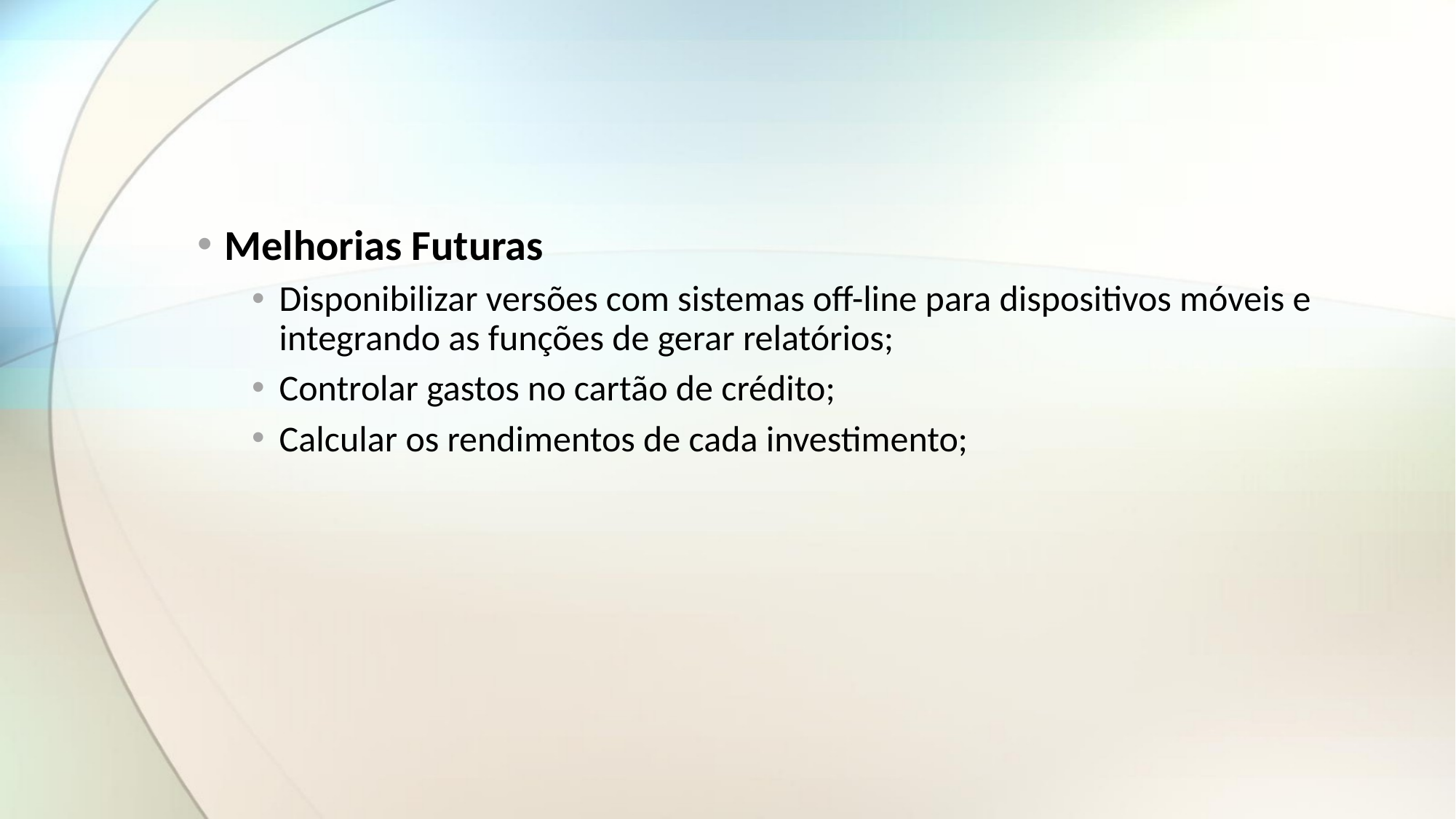

#
Melhorias Futuras
Disponibilizar versões com sistemas off-line para dispositivos móveis e integrando as funções de gerar relatórios;
Controlar gastos no cartão de crédito;
Calcular os rendimentos de cada investimento;